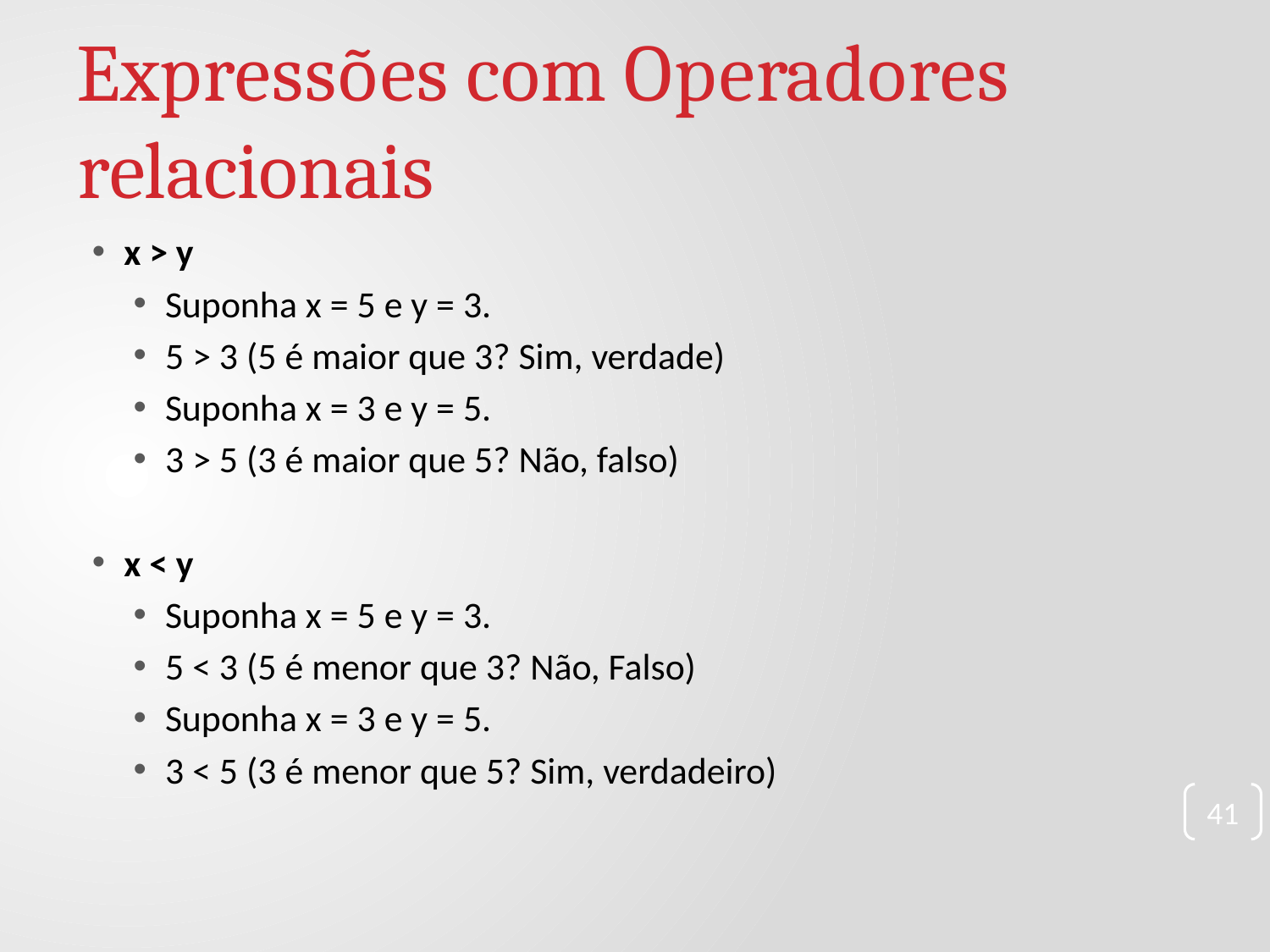

# Expressões com Operadores relacionais
x > y
Suponha x = 5 e y = 3.
5 > 3 (5 é maior que 3? Sim, verdade)
Suponha x = 3 e y = 5.
3 > 5 (3 é maior que 5? Não, falso)

x < y
Suponha x = 5 e y = 3.
5 < 3 (5 é menor que 3? Não, Falso)
Suponha x = 3 e y = 5.
3 < 5 (3 é menor que 5? Sim, verdadeiro)

41